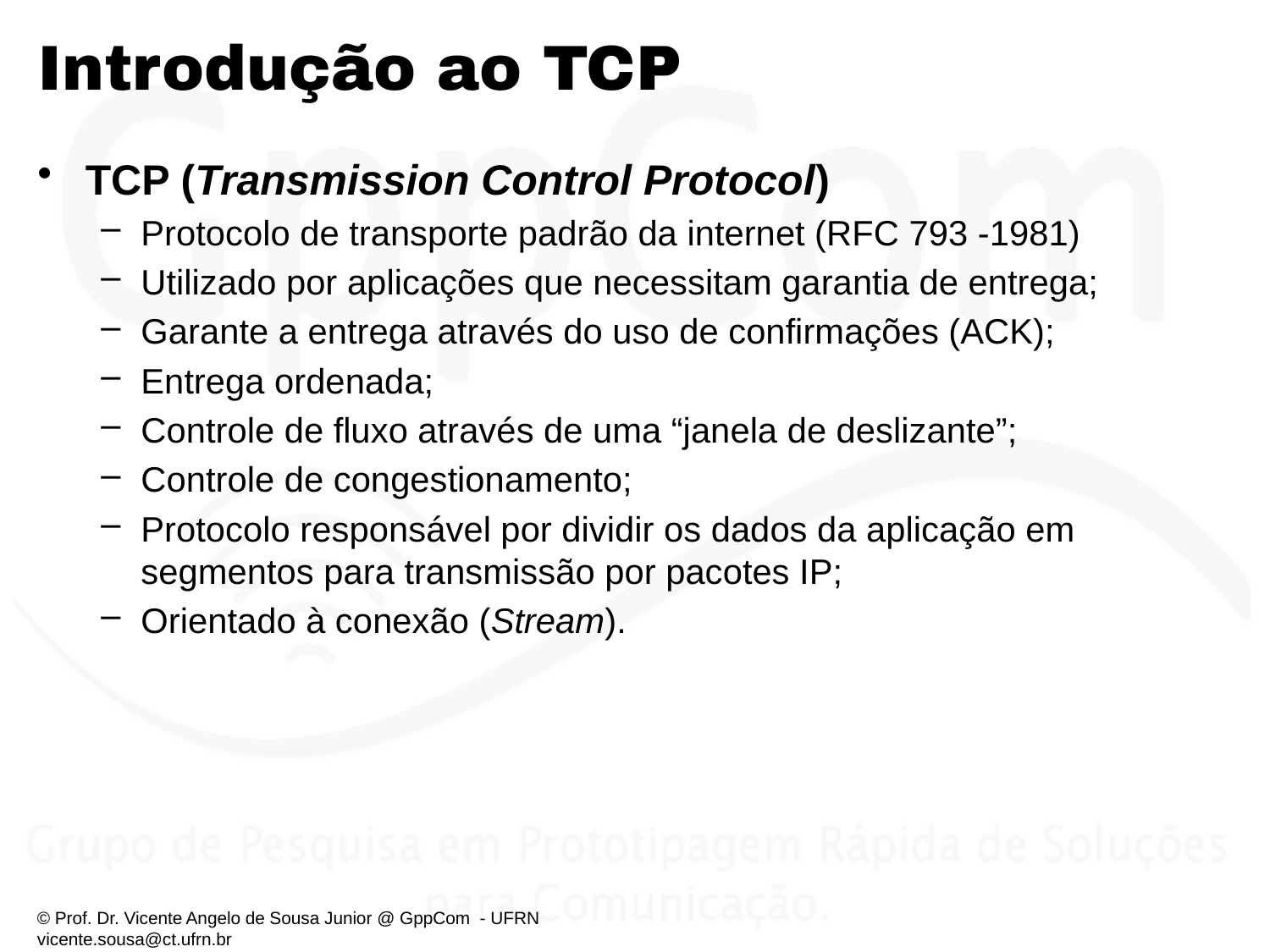

# Introdução ao TCP
TCP (Transmission Control Protocol)
Protocolo de transporte padrão da internet (RFC 793 -1981)
Utilizado por aplicações que necessitam garantia de entrega;
Garante a entrega através do uso de confirmações (ACK);
Entrega ordenada;
Controle de fluxo através de uma “janela de deslizante”;
Controle de congestionamento;
Protocolo responsável por dividir os dados da aplicação em segmentos para transmissão por pacotes IP;
Orientado à conexão (Stream).